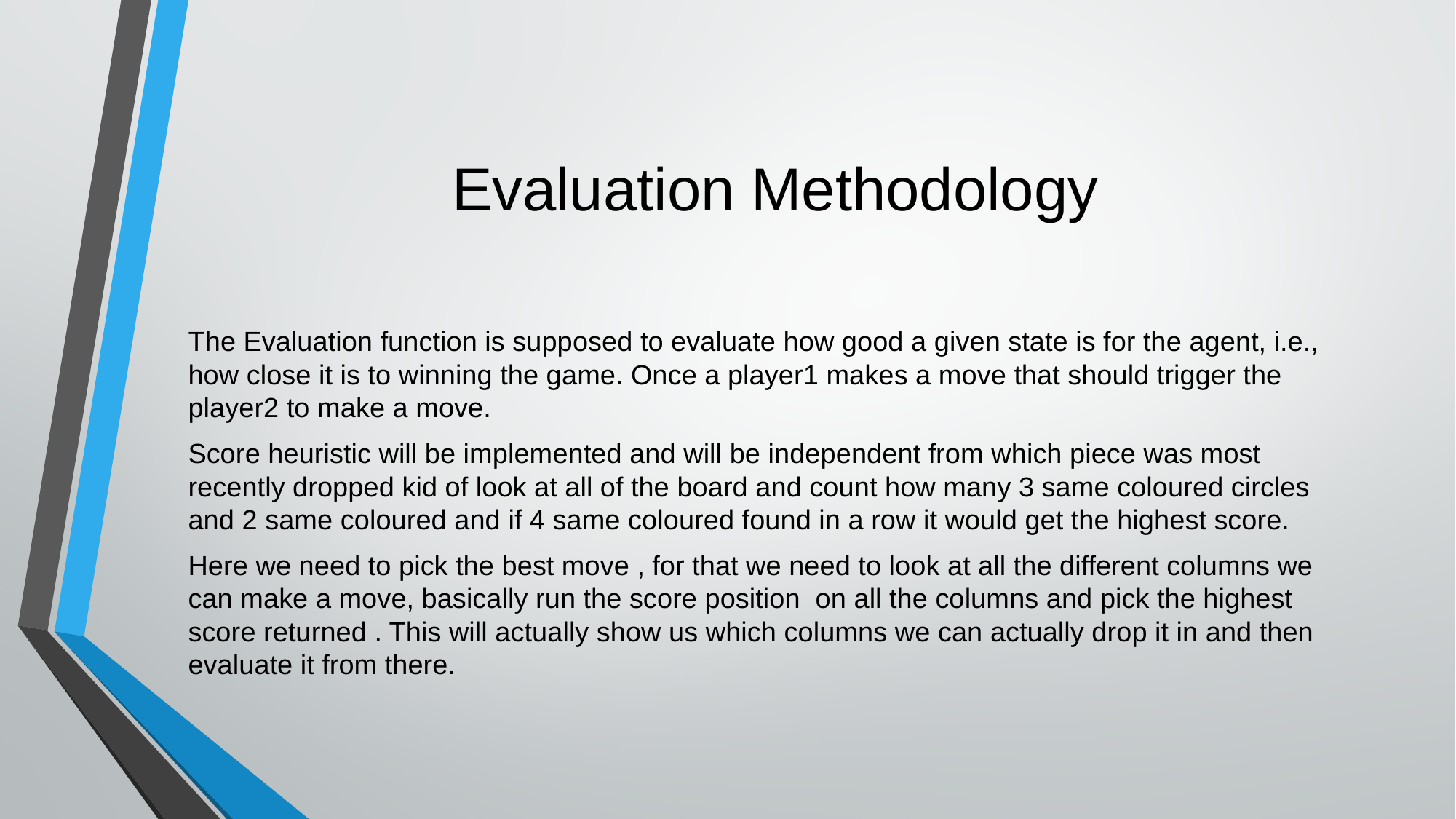

# Evaluation Methodology
The Evaluation function is supposed to evaluate how good a given state is for the agent, i.e., how close it is to winning the game. Once a player1 makes a move that should trigger the player2 to make a move.
Score heuristic will be implemented and will be independent from which piece was most recently dropped kid of look at all of the board and count how many 3 same coloured circles and 2 same coloured and if 4 same coloured found in a row it would get the highest score.
Here we need to pick the best move , for that we need to look at all the different columns we can make a move, basically run the score position  on all the columns and pick the highest score returned . This will actually show us which columns we can actually drop it in and then evaluate it from there.